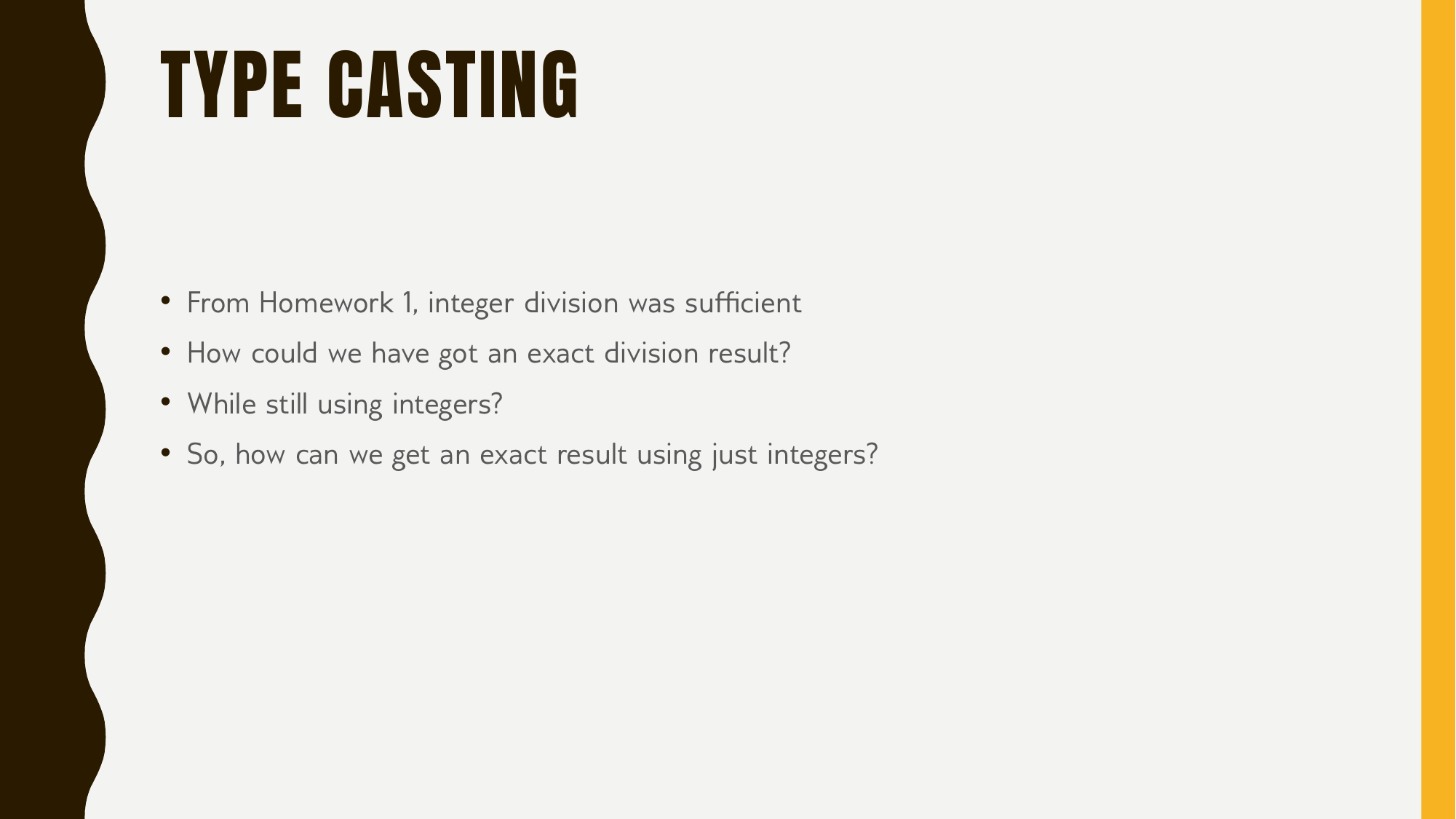

# Type Casting
From Homework 1, integer division was sufficient
How could we have got an exact division result?
While still using integers?
So, how can we get an exact result using just integers?